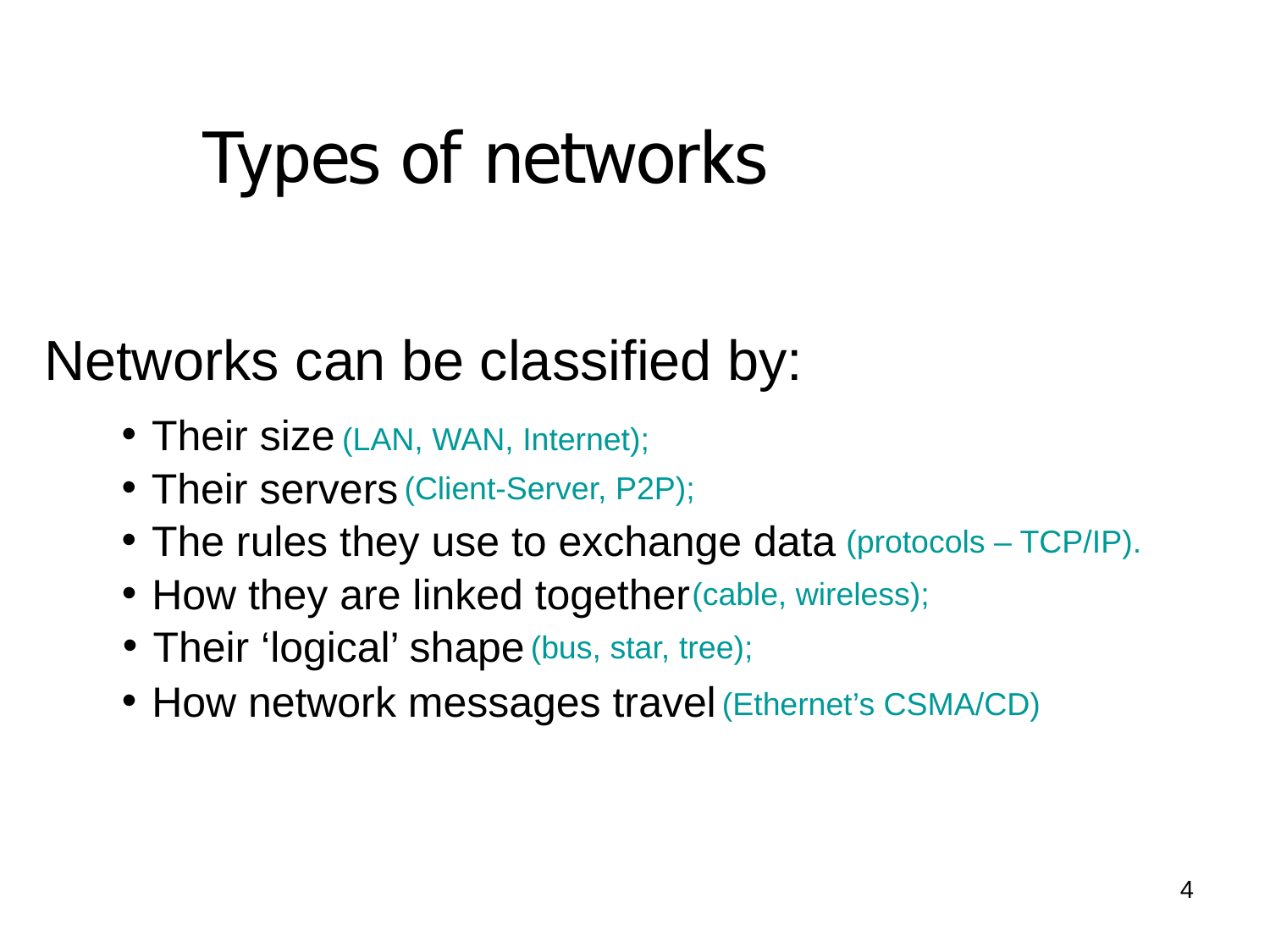

Types of networks
Networks can be classified by:
Their size
(LAN, WAN, Internet);
Their servers
(Client-Server, P2P);
The rules they use to exchange data
(protocols – TCP/IP).
How they are linked together
(cable, wireless);
Their ‘logical’ shape
(bus, star, tree);
How network messages travel
(Ethernet’s CSMA/CD)
4